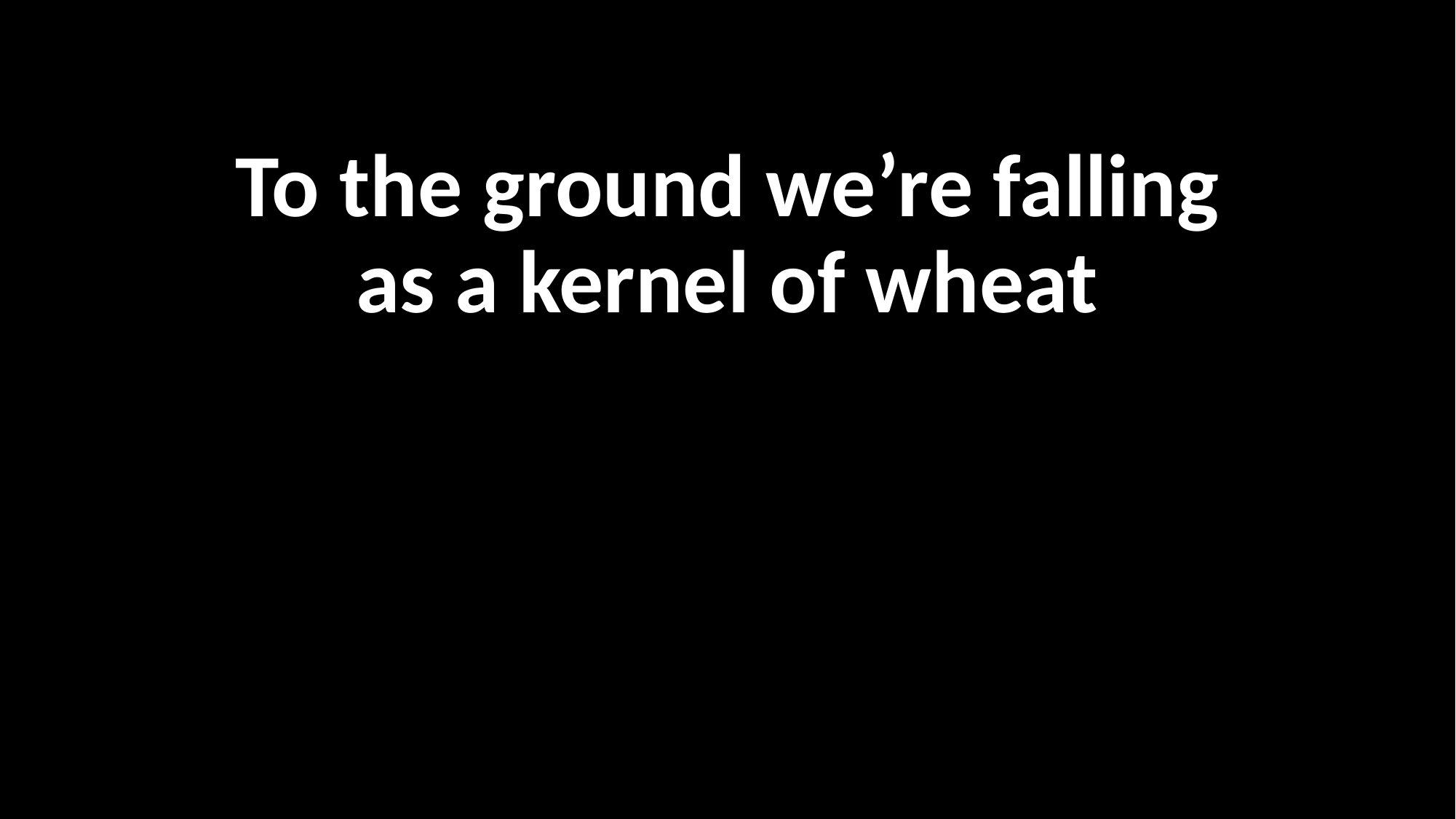

To the ground we’re falling
as a kernel of wheat